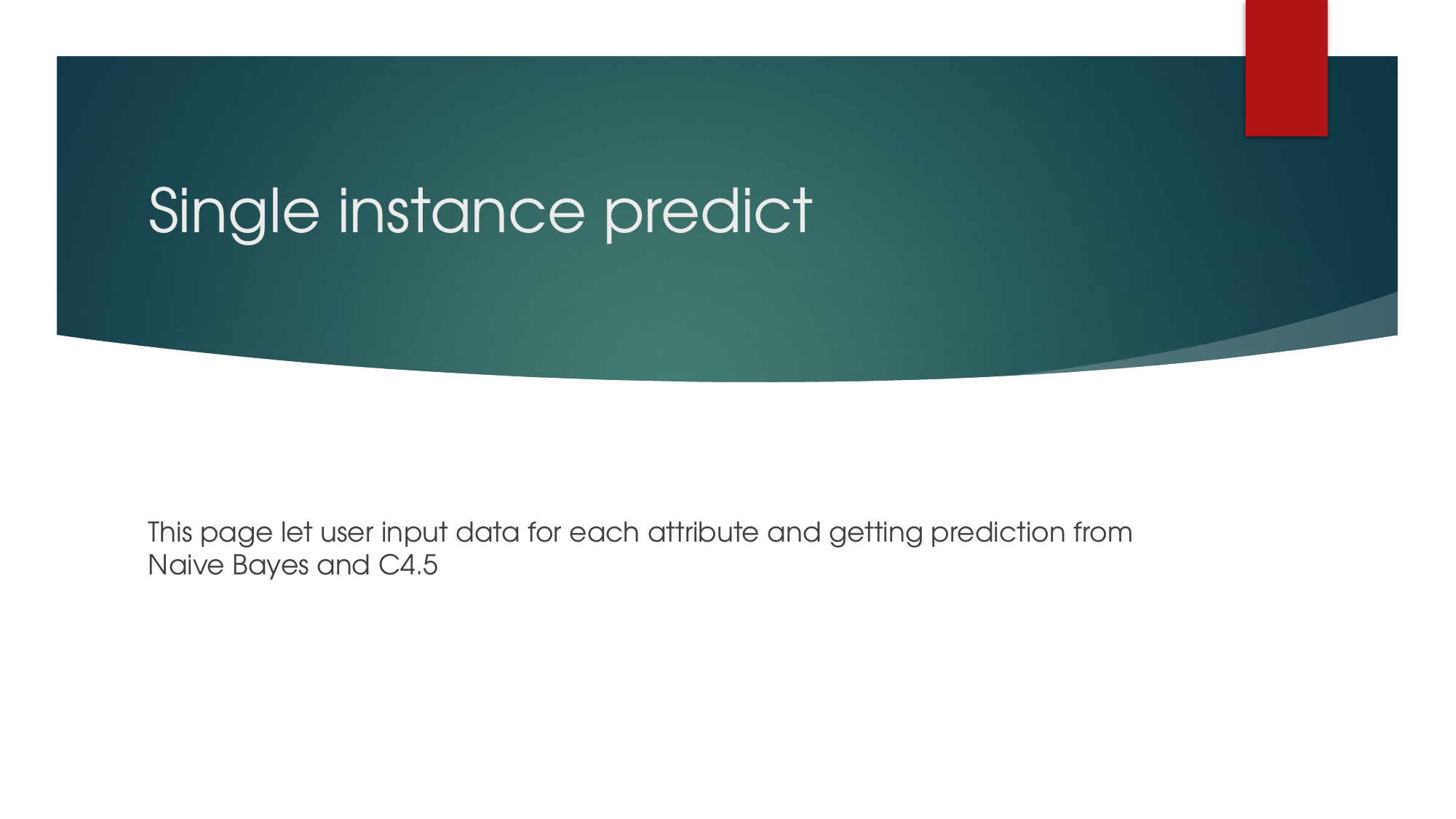

# Single instance predict
This page let user input data for each attribute and getting prediction from Naive Bayes and C4.5